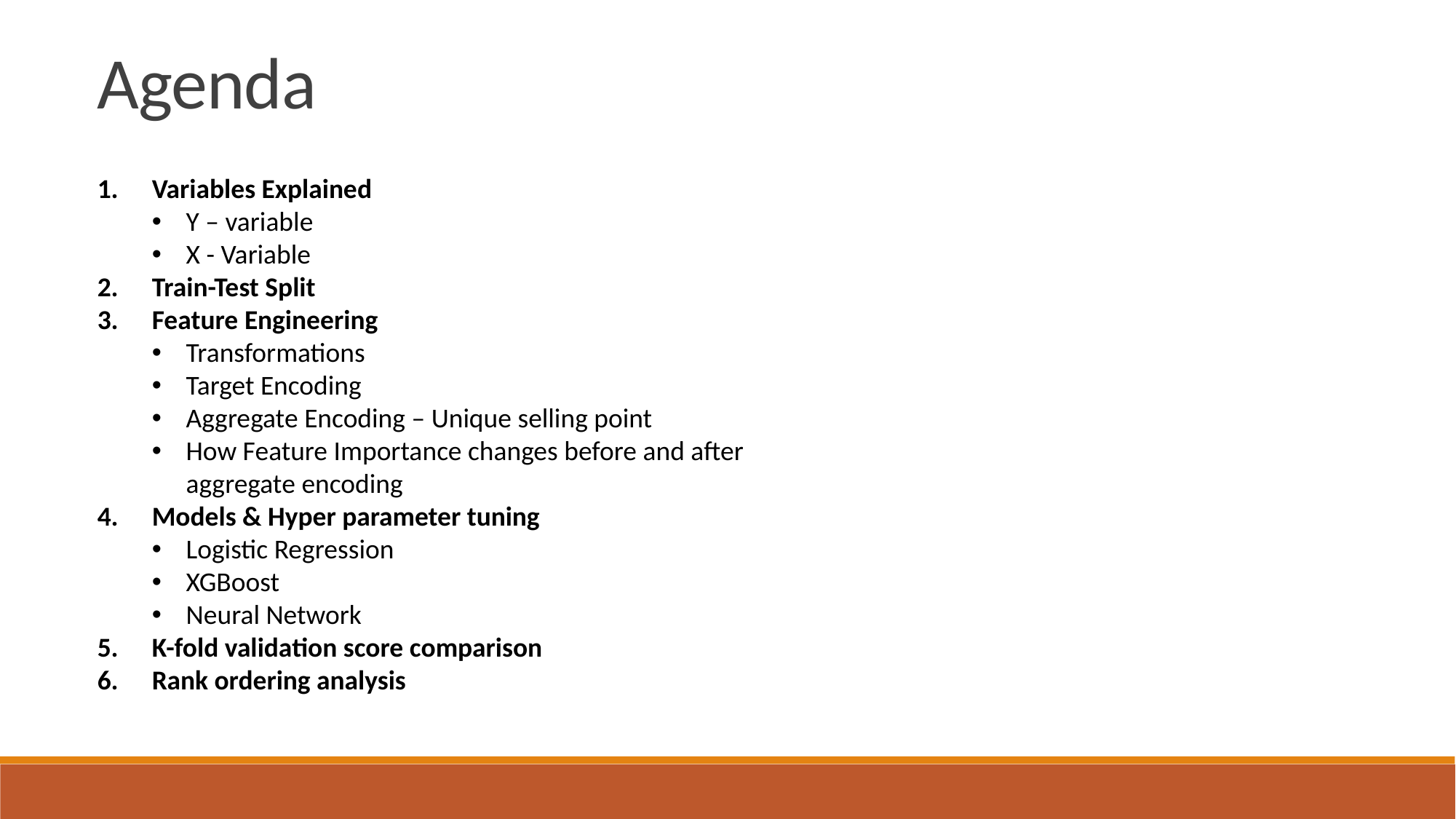

Agenda
Variables Explained
Y – variable
X - Variable
Train-Test Split
Feature Engineering
Transformations
Target Encoding
Aggregate Encoding – Unique selling point
How Feature Importance changes before and after aggregate encoding
Models & Hyper parameter tuning
Logistic Regression
XGBoost
Neural Network
K-fold validation score comparison
Rank ordering analysis